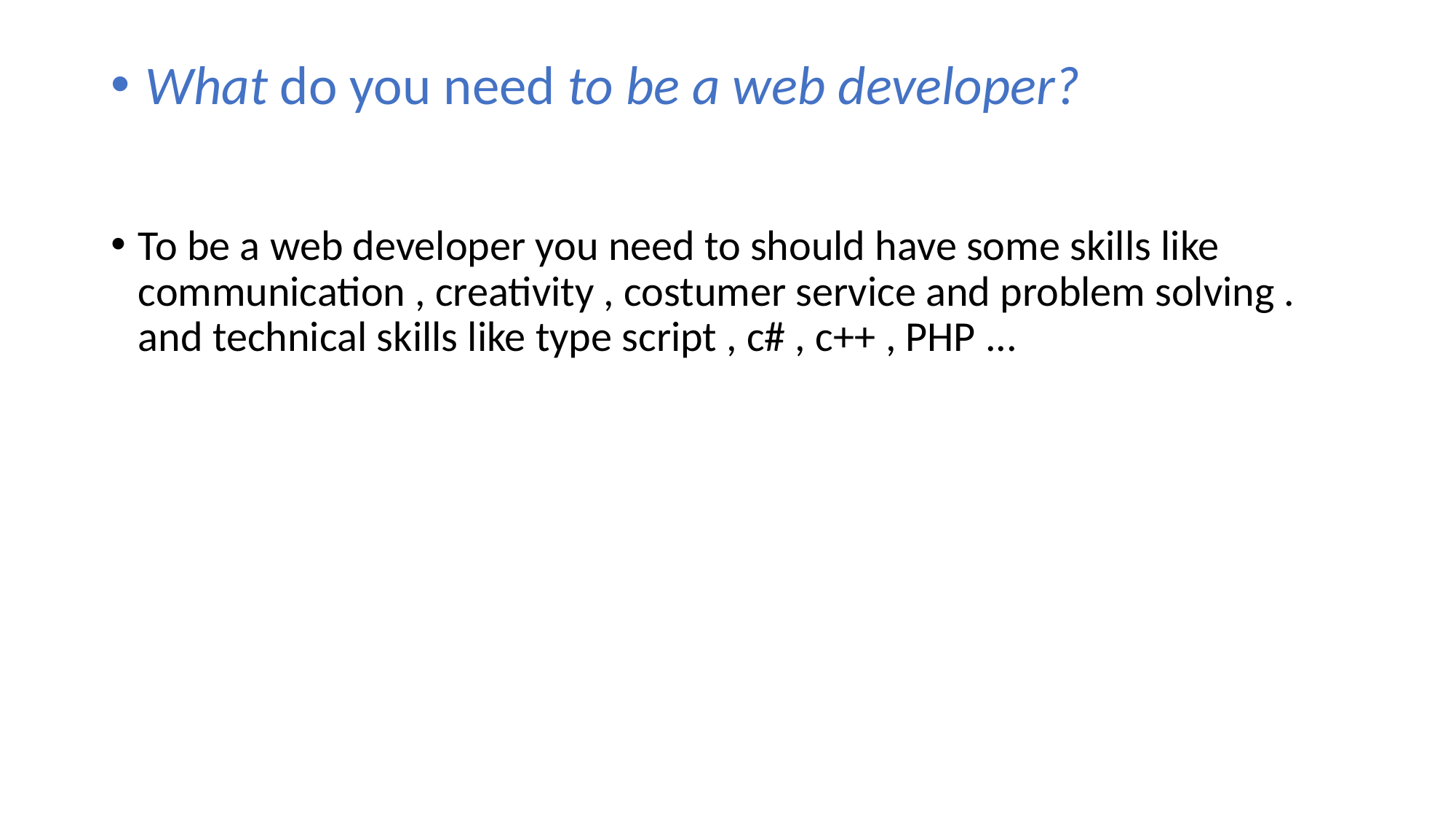

# What do you need to be a web developer?

To be a web developer you need to should have some skills like communication , creativity , costumer service and problem solving . and technical skills like type script , c# , c++ , PHP ...